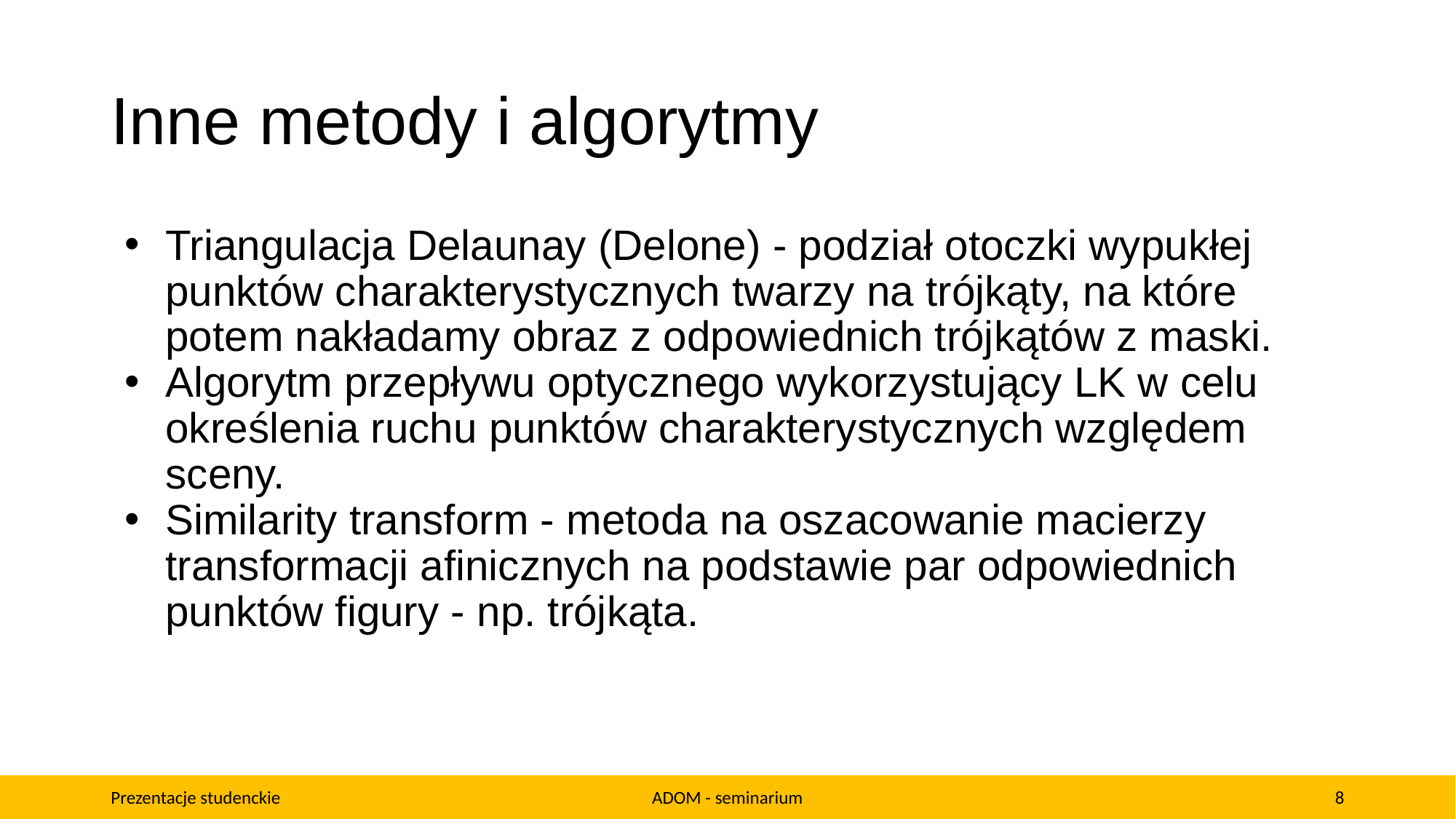

# Inne metody i algorytmy
Triangulacja Delaunay (Delone) - podział otoczki wypukłej punktów charakterystycznych twarzy na trójkąty, na które potem nakładamy obraz z odpowiednich trójkątów z maski.
Algorytm przepływu optycznego wykorzystujący LK w celu określenia ruchu punktów charakterystycznych względem sceny.
Similarity transform - metoda na oszacowanie macierzy transformacji afinicznych na podstawie par odpowiednich punktów figury - np. trójkąta.
Prezentacje studenckie
ADOM - seminarium
8